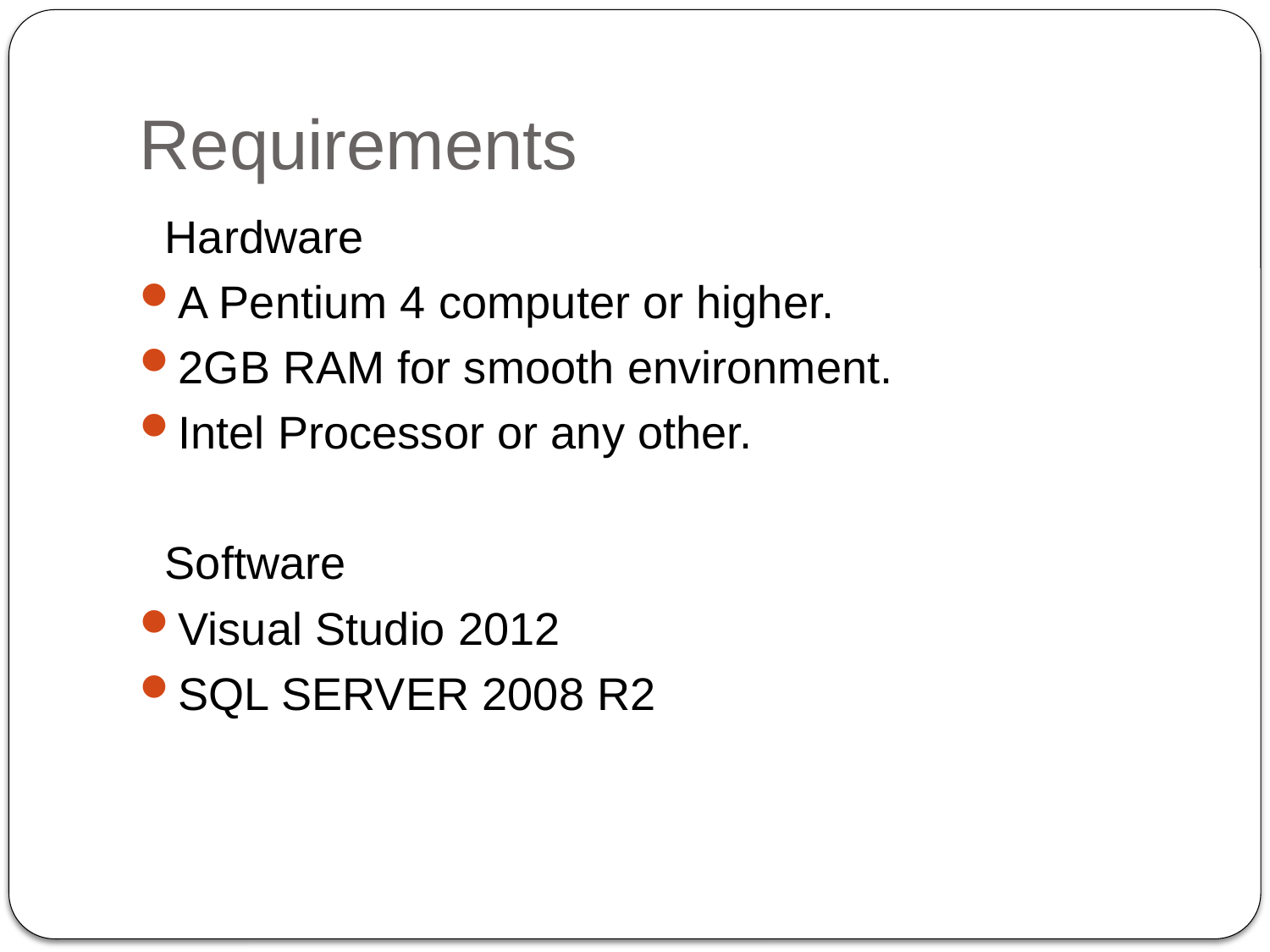

# Requirements
  Hardware
A Pentium 4 computer or higher.
2GB RAM for smooth environment.
Intel Processor or any other.

  Software
Visual Studio 2012
SQL SERVER 2008 R2